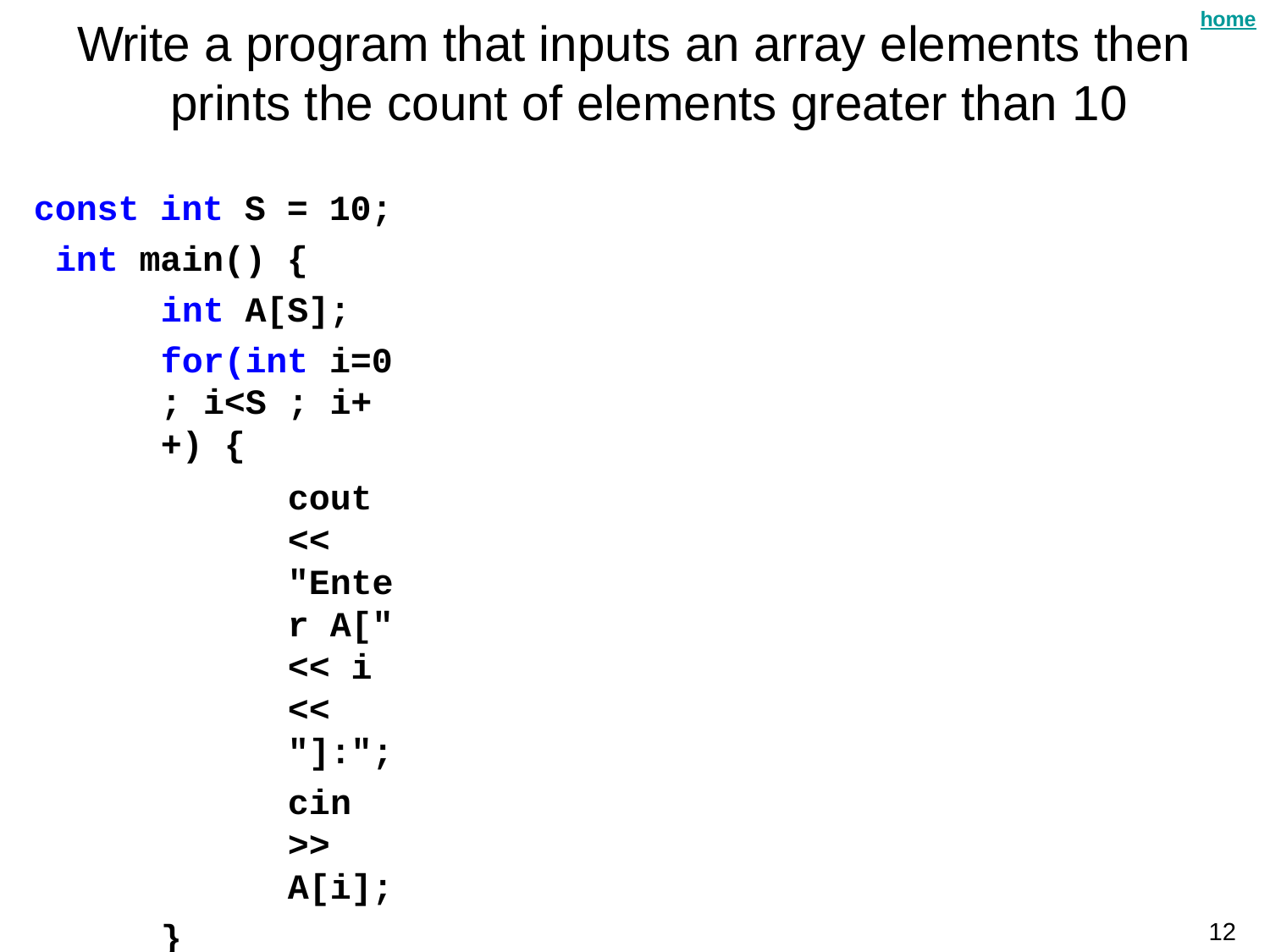

home
# Write a program that inputs an array elements then  prints the count of elements greater than 10
const int S = 10;  int main() {
int A[S];
for(int i=0 ; i<S ; i++) {
cout << "Enter A[" << i << "]:";
cin >> A[i];
}
int count = 0;
for (int i = 0; i < S; i++) {
if (A[i] > 10)
count++;
}
cout<< "No of element > 10 = "<<count <<endl;
}
12